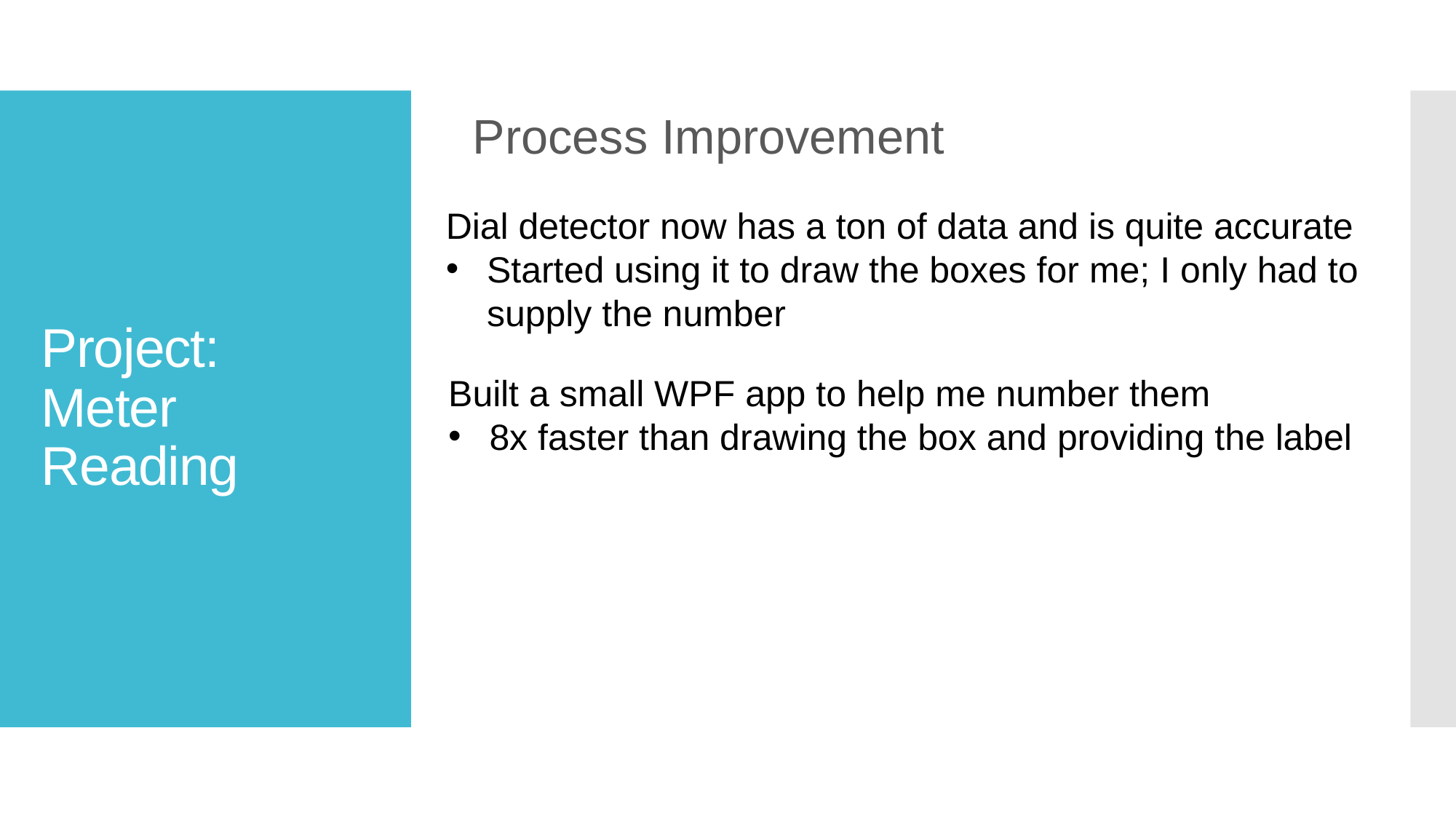

Process Improvement
# Project: Meter Reading
Dial detector now has a ton of data and is quite accurate
Started using it to draw the boxes for me; I only had to
supply the number
Built a small WPF app to help me number them
8x faster than drawing the box and providing the label